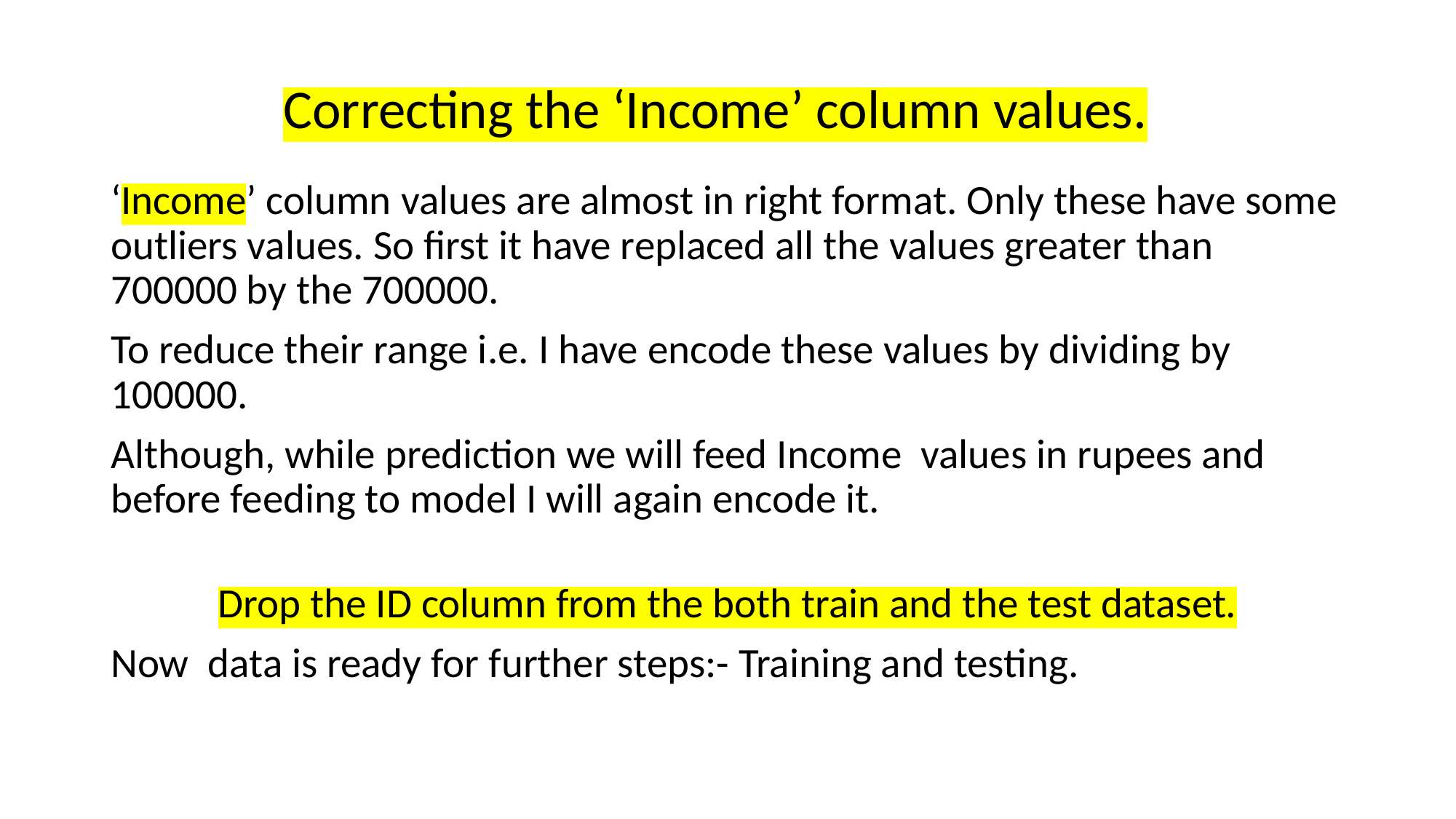

# Correcting the ‘Income’ column values.
‘Income’ column values are almost in right format. Only these have some outliers values. So first it have replaced all the values greater than 700000 by the 700000.
To reduce their range i.e. I have encode these values by dividing by 100000.
Although, while prediction we will feed Income  values in rupees and before feeding to model I will again encode it.
Drop the ID column from the both train and the test dataset.
Now  data is ready for further steps:- Training and testing.